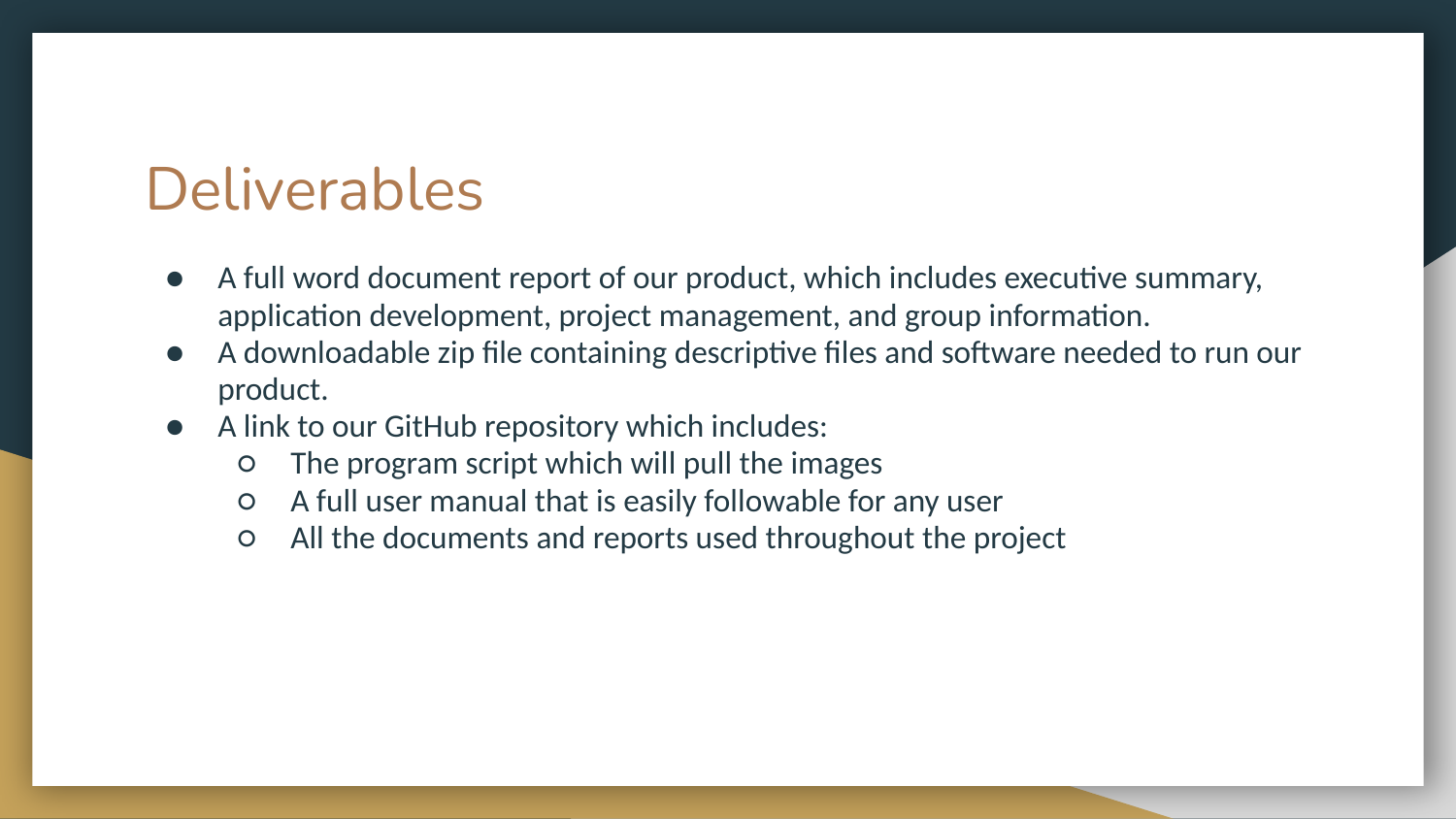

# Deliverables
A full word document report of our product, which includes executive summary, application development, project management, and group information.
A downloadable zip file containing descriptive files and software needed to run our product.
A link to our GitHub repository which includes:
The program script which will pull the images
A full user manual that is easily followable for any user
All the documents and reports used throughout the project